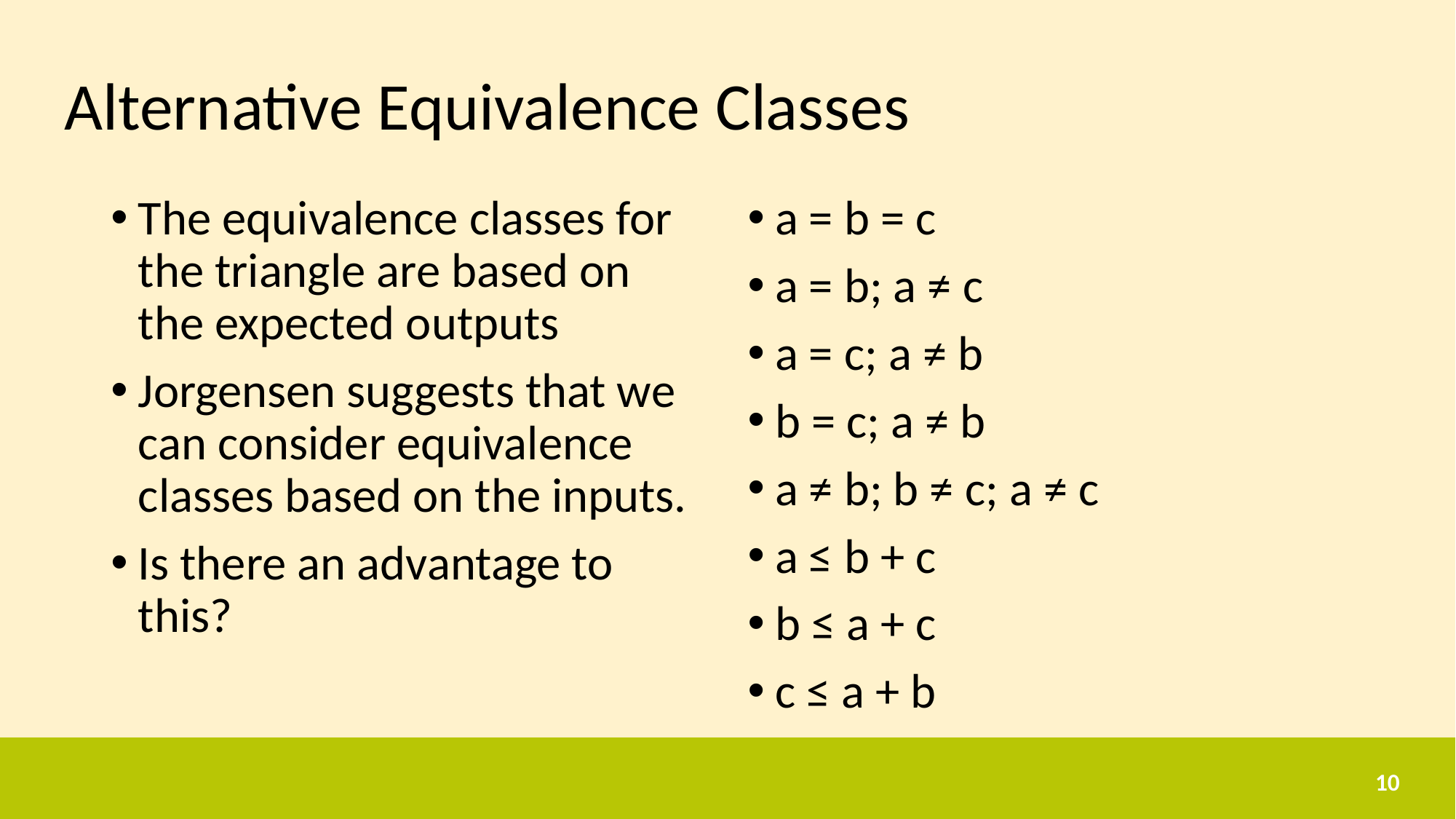

# Alternative Equivalence Classes
The equivalence classes for the triangle are based on the expected outputs
Jorgensen suggests that we can consider equivalence classes based on the inputs.
Is there an advantage to this?
a = b = c
a = b; a ≠ c
a = c; a ≠ b
b = c; a ≠ b
a ≠ b; b ≠ c; a ≠ c
a ≤ b + c
b ≤ a + c
c ≤ a + b
10